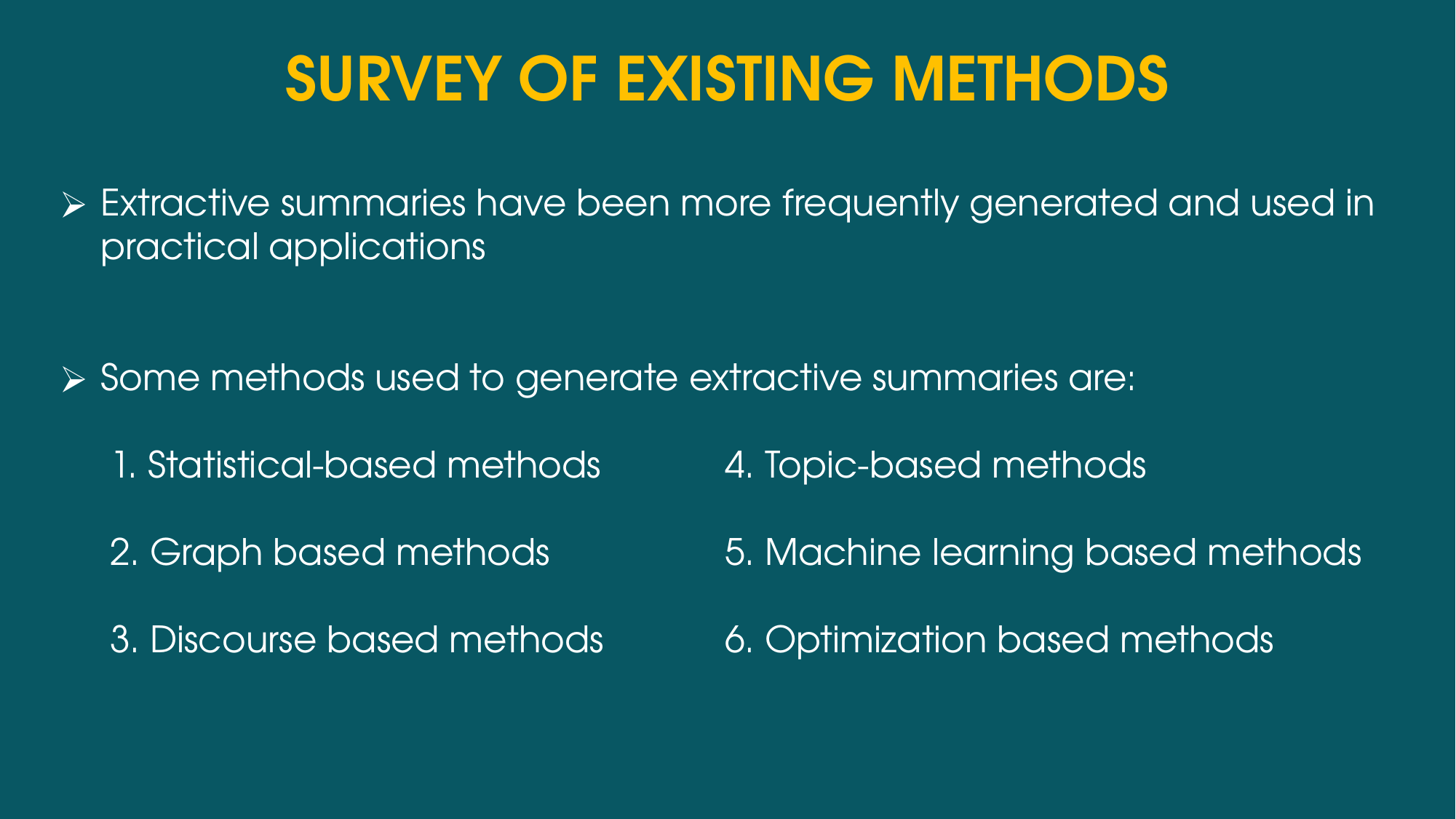

# SURVEY OF EXISTING METHODS

Extractive summaries have been more frequently generated and used in practical applications

Some methods used to generate extractive summaries are:

     1. Statistical-based methods		 4. Topic-based methods

     2. Graph based methods 		 5. Machine learning based methods

     3. Discourse based methods		 6. Optimization based methods